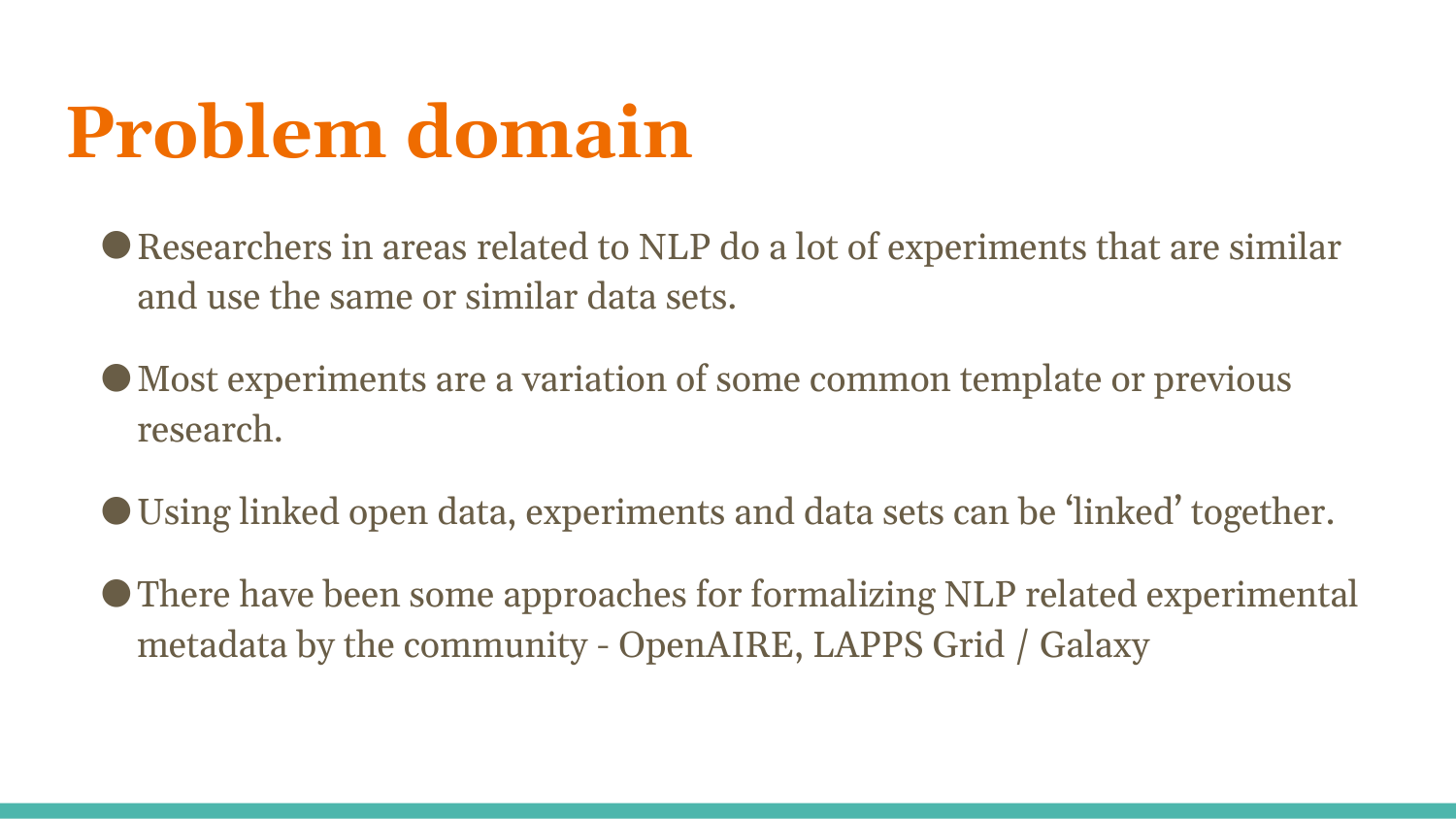

# Problem domain
Researchers in areas related to NLP do a lot of experiments that are similar and use the same or similar data sets.
Most experiments are a variation of some common template or previous research.
Using linked open data, experiments and data sets can be ‘linked’ together.
There have been some approaches for formalizing NLP related experimental metadata by the community - OpenAIRE, LAPPS Grid / Galaxy